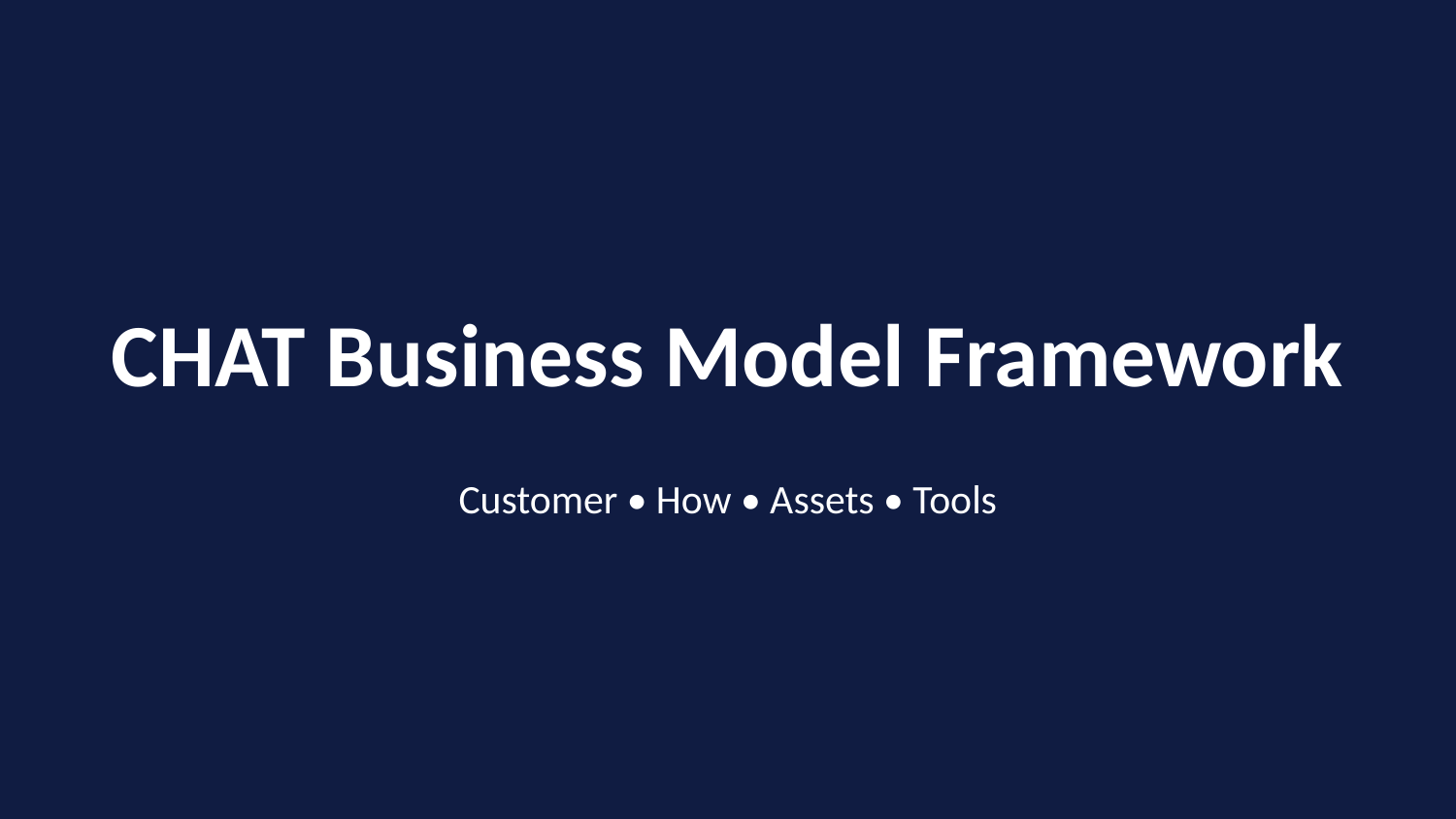

CHAT Business Model Framework
Customer • How • Assets • Tools